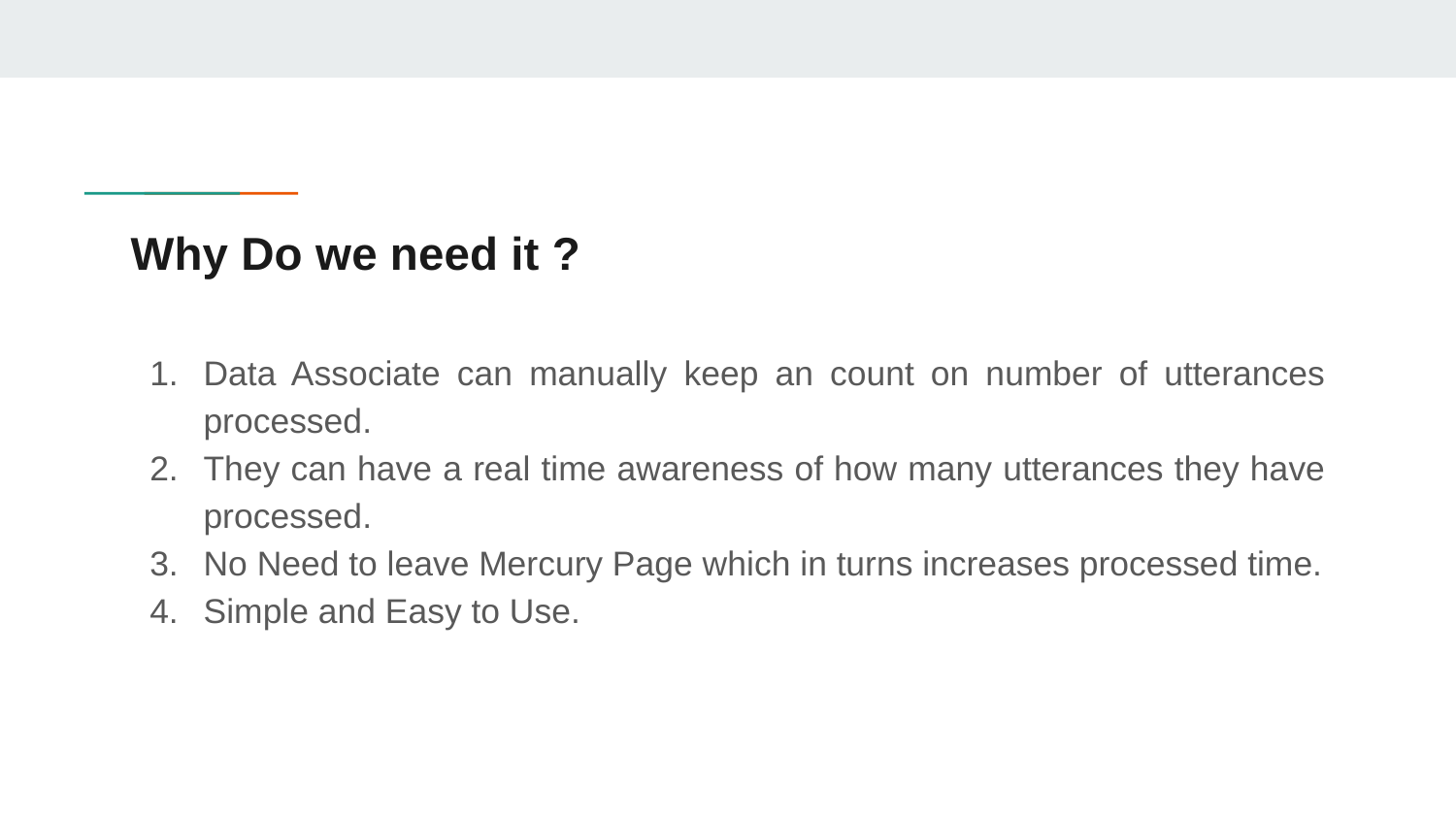

# Why Do we need it ?
Data Associate can manually keep an count on number of utterances processed.
They can have a real time awareness of how many utterances they have processed.
No Need to leave Mercury Page which in turns increases processed time.
Simple and Easy to Use.